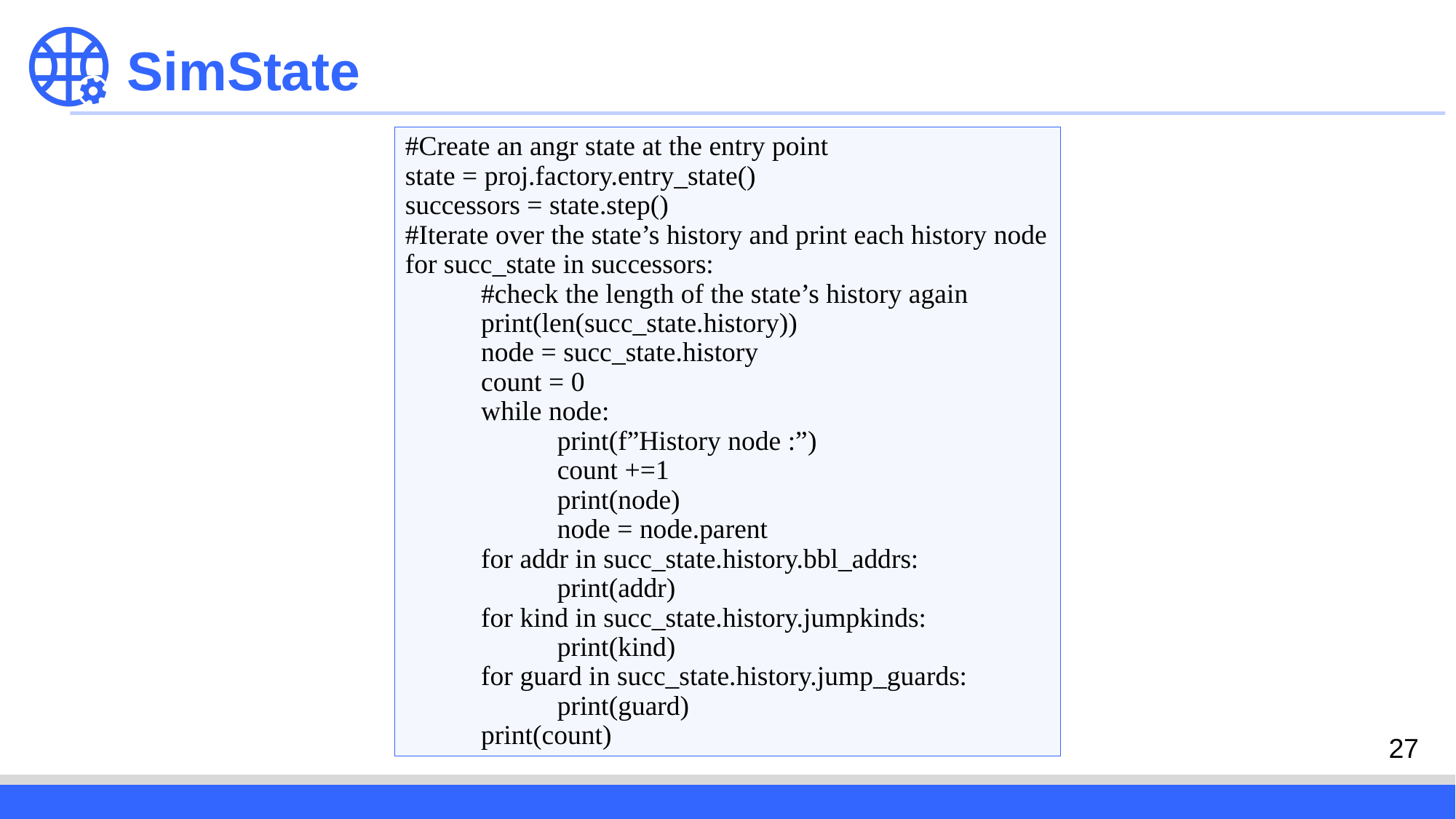

SimState
#Create an angr state at the entry point
state = proj.factory.entry_state()
successors = state.step()
#Iterate over the state’s history and print each history node
for succ_state in successors:
           #check the length of the state’s history again
           print(len(succ_state.history))
           node = succ_state.history
           count = 0
           while node:
                      print(f”History node :”)
                      count +=1
                      print(node)
                      node = node.parent
           for addr in succ_state.history.bbl_addrs:
                      print(addr)
           for kind in succ_state.history.jumpkinds:
                      print(kind)
           for guard in succ_state.history.jump_guards:
                      print(guard)
           print(count)